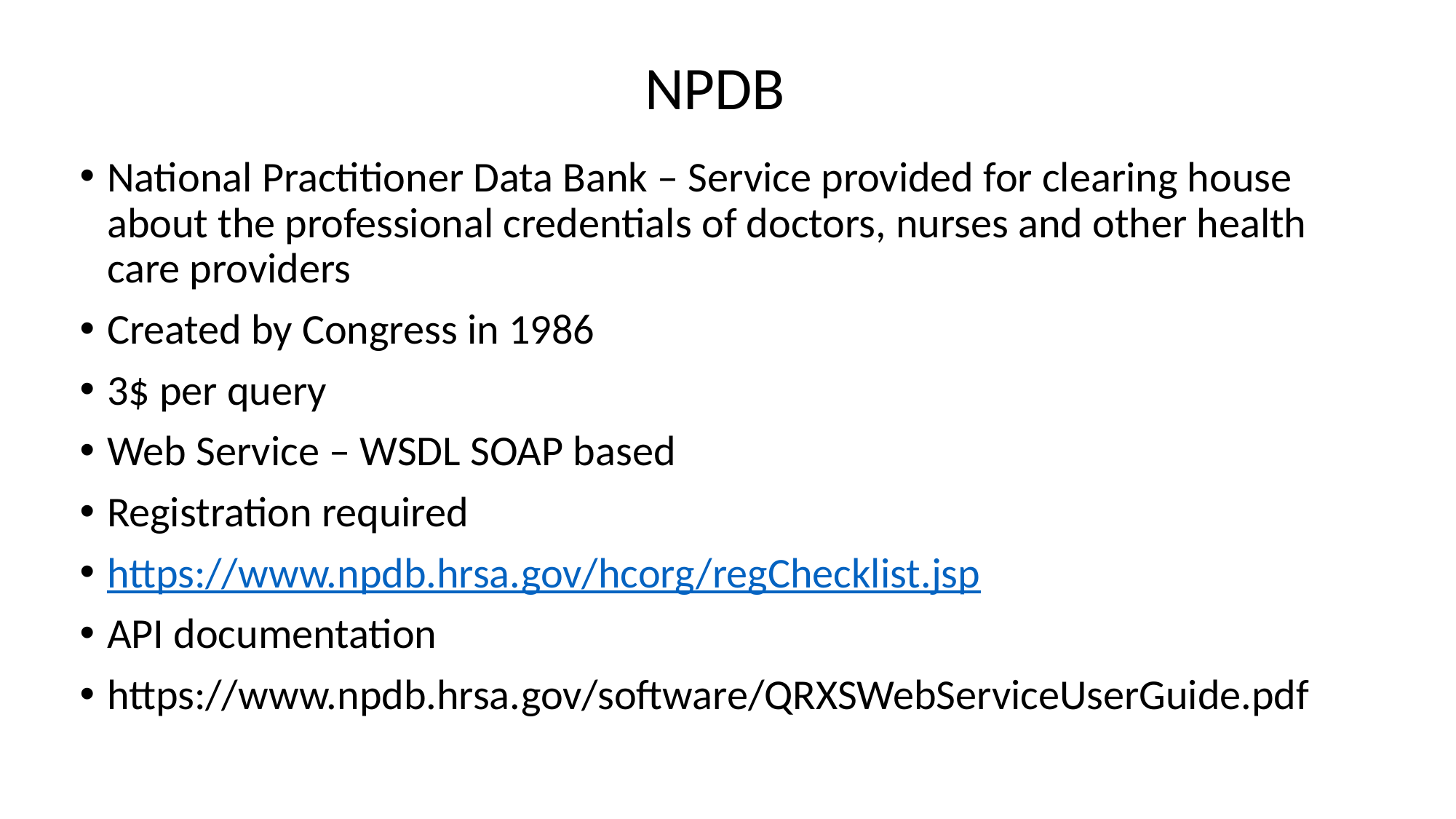

NPDB
National Practitioner Data Bank – Service provided for clearing house about the professional credentials of doctors, nurses and other health care providers
Created by Congress in 1986
3$ per query
Web Service – WSDL SOAP based
Registration required
https://www.npdb.hrsa.gov/hcorg/regChecklist.jsp
API documentation
https://www.npdb.hrsa.gov/software/QRXSWebServiceUserGuide.pdf